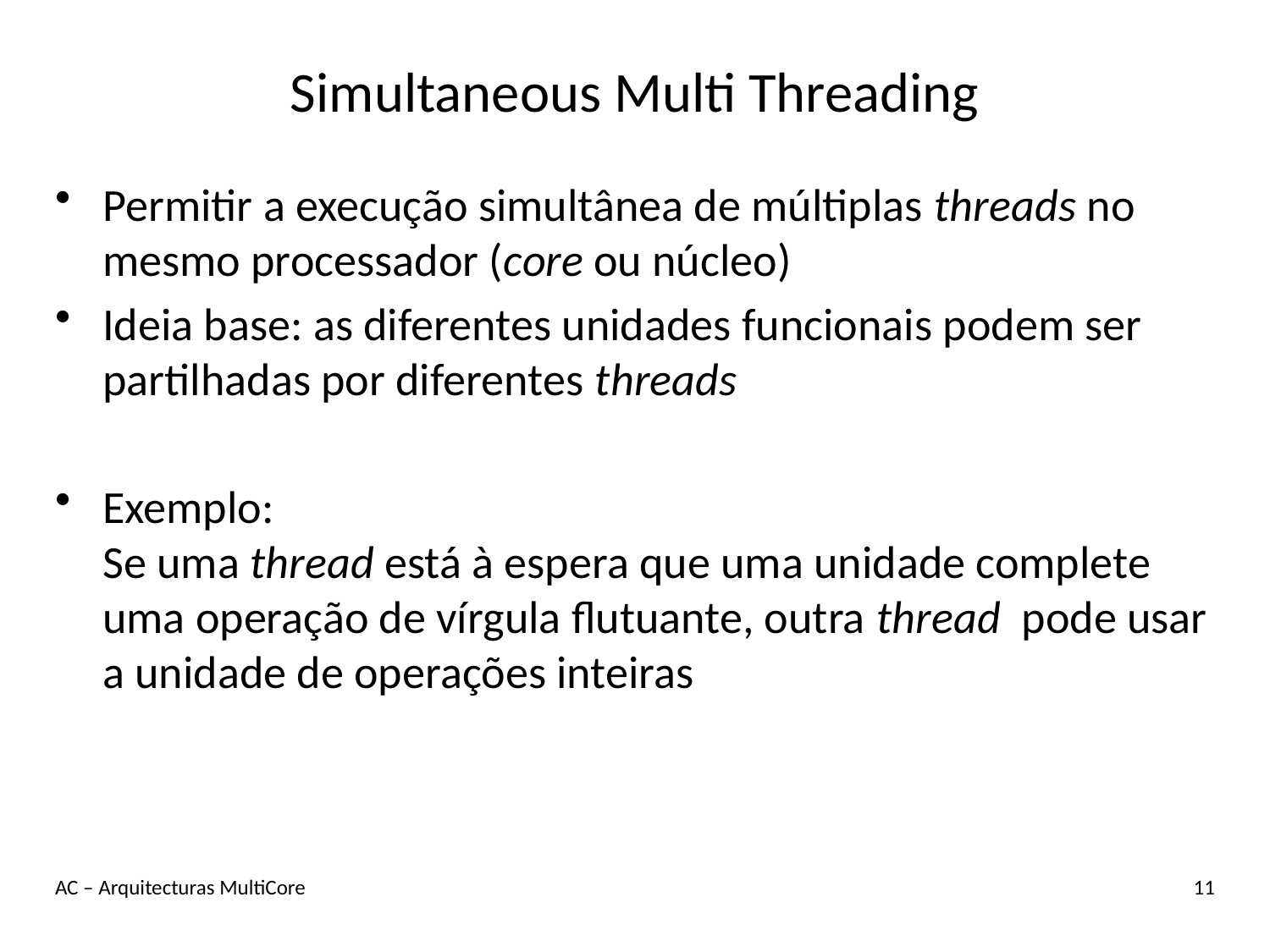

# Simultaneous Multi Threading
Permitir a execução simultânea de múltiplas threads no mesmo processador (core ou núcleo)
Ideia base: as diferentes unidades funcionais podem ser partilhadas por diferentes threads

Exemplo:
Se uma thread está à espera que uma unidade complete uma operação de vírgula flutuante, outra thread  pode usar a unidade de operações inteiras
AC – Arquitecturas MultiCore
11